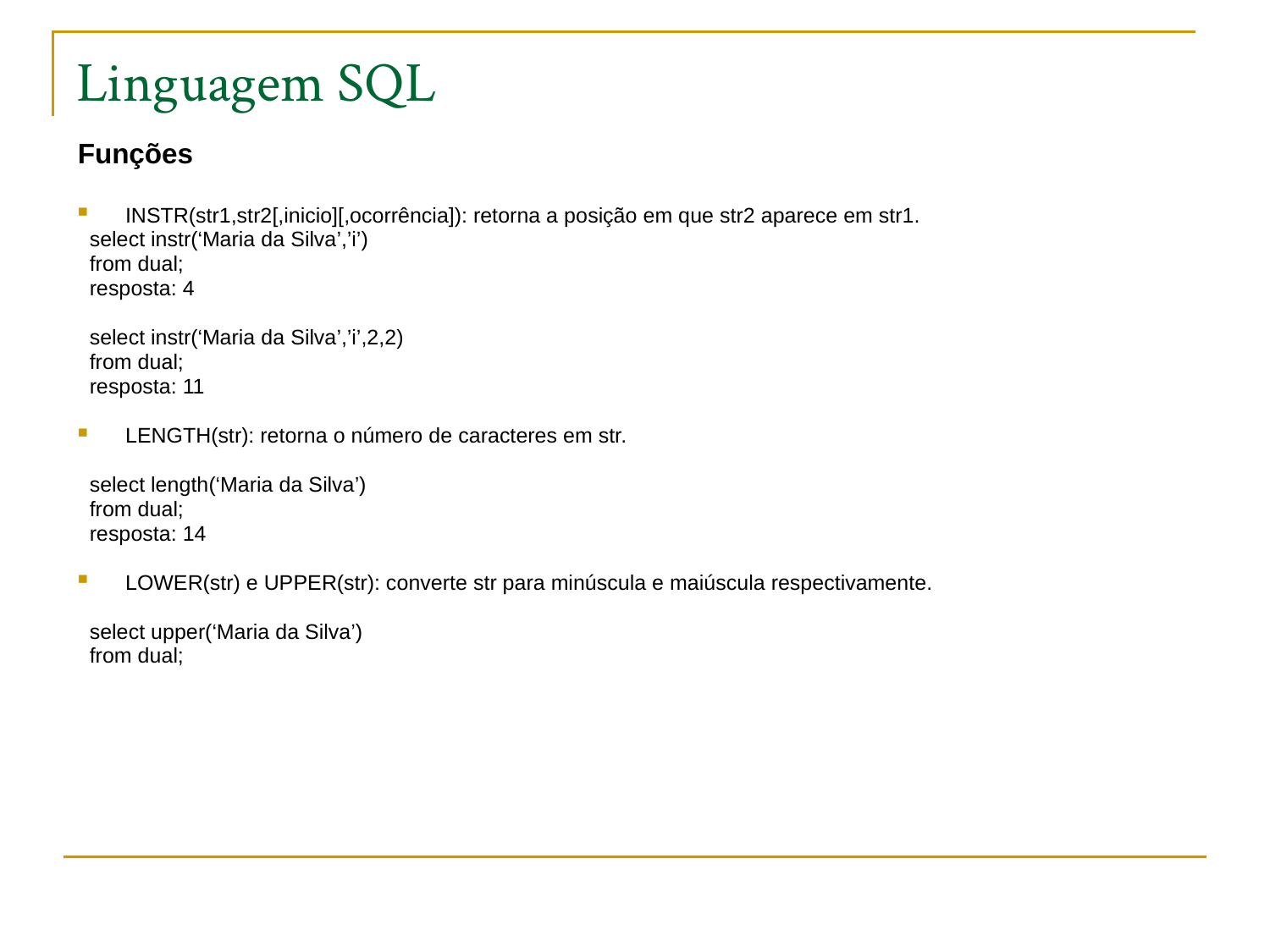

# Linguagem SQL
Funções

INSTR(str1,str2[,inicio][,ocorrência]): retorna a posição em que str2 aparece em str1.
  select instr(‘Maria da Silva’,’i’)
  from dual;
  resposta: 4

  select instr(‘Maria da Silva’,’i’,2,2)
  from dual;
  resposta: 11

LENGTH(str): retorna o número de caracteres em str.

  select length(‘Maria da Silva’)
  from dual;
  resposta: 14

LOWER(str) e UPPER(str): converte str para minúscula e maiúscula respectivamente.

  select upper(‘Maria da Silva’)
  from dual;